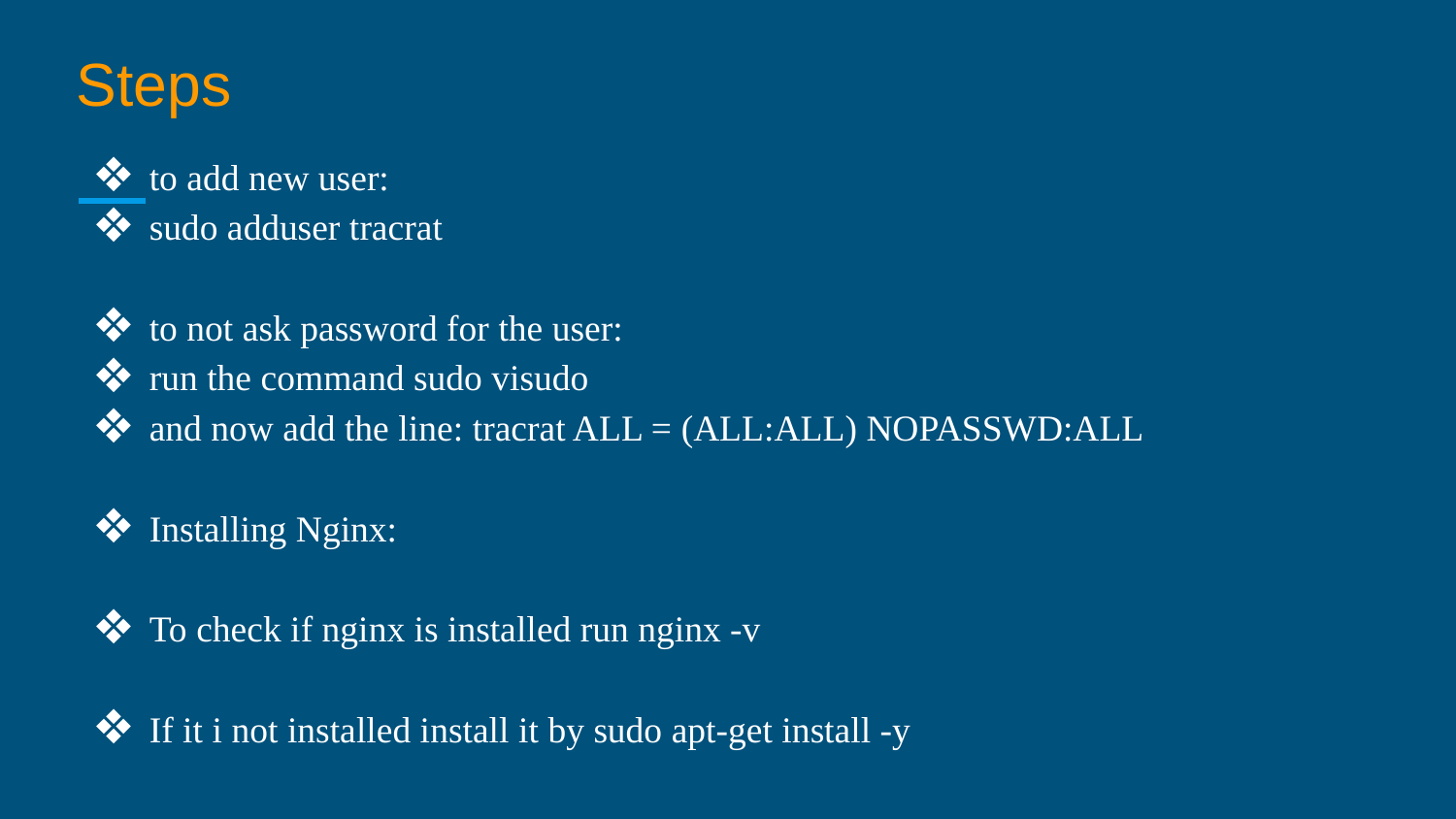

# Steps
to add new user:
sudo adduser tracrat

to not ask password for the user:
run the command sudo visudo
and now add the line: tracrat ALL = (ALL:ALL) NOPASSWD:ALL

Installing Nginx:

To check if nginx is installed run nginx -v

If it i not installed install it by sudo apt-get install -y